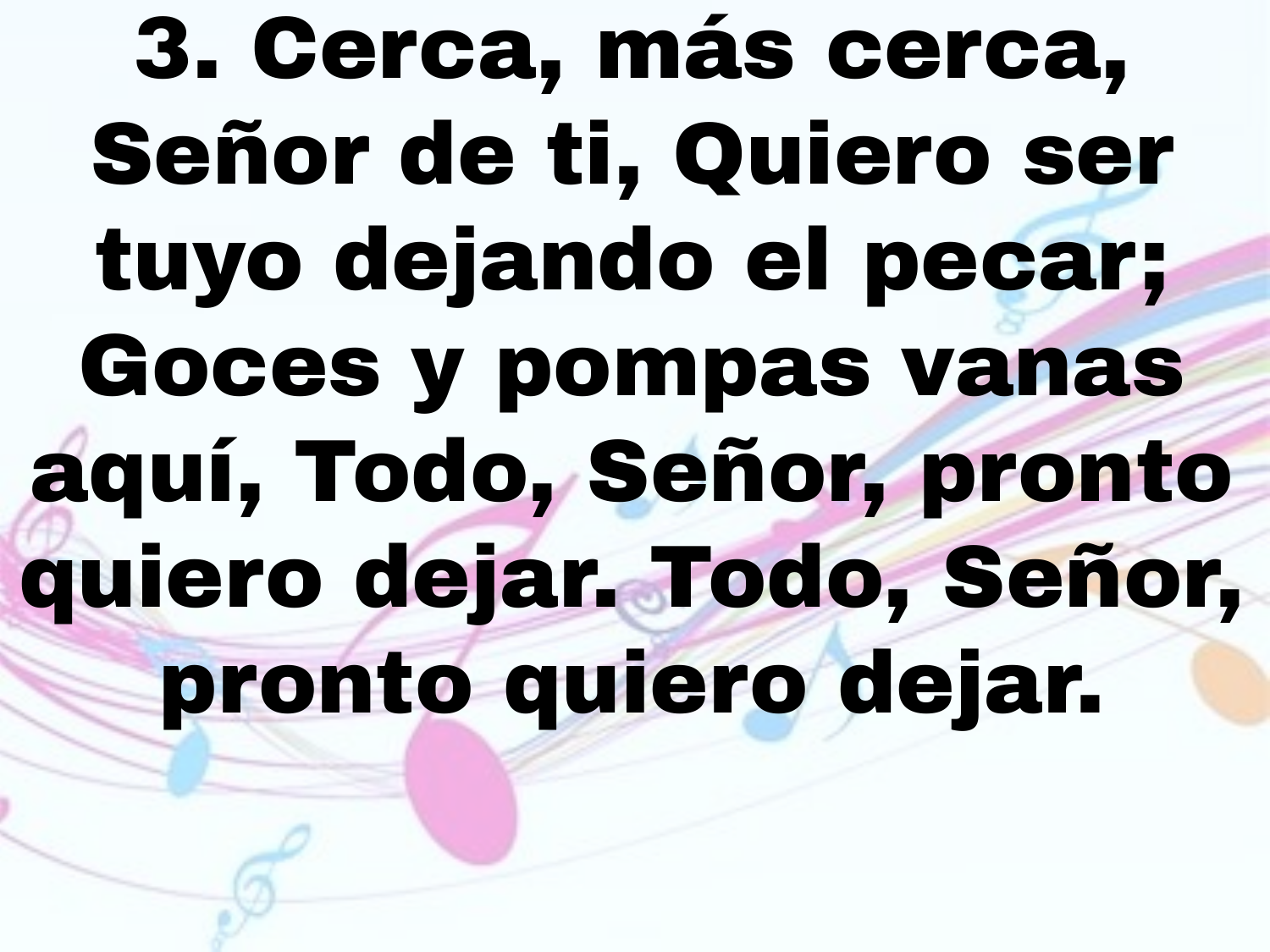

3. Cerca, más cerca, Señor de ti, Quiero ser tuyo dejando el pecar; Goces y pompas vanas aquí, Todo, Señor, pronto quiero dejar. Todo, Señor, pronto quiero dejar.